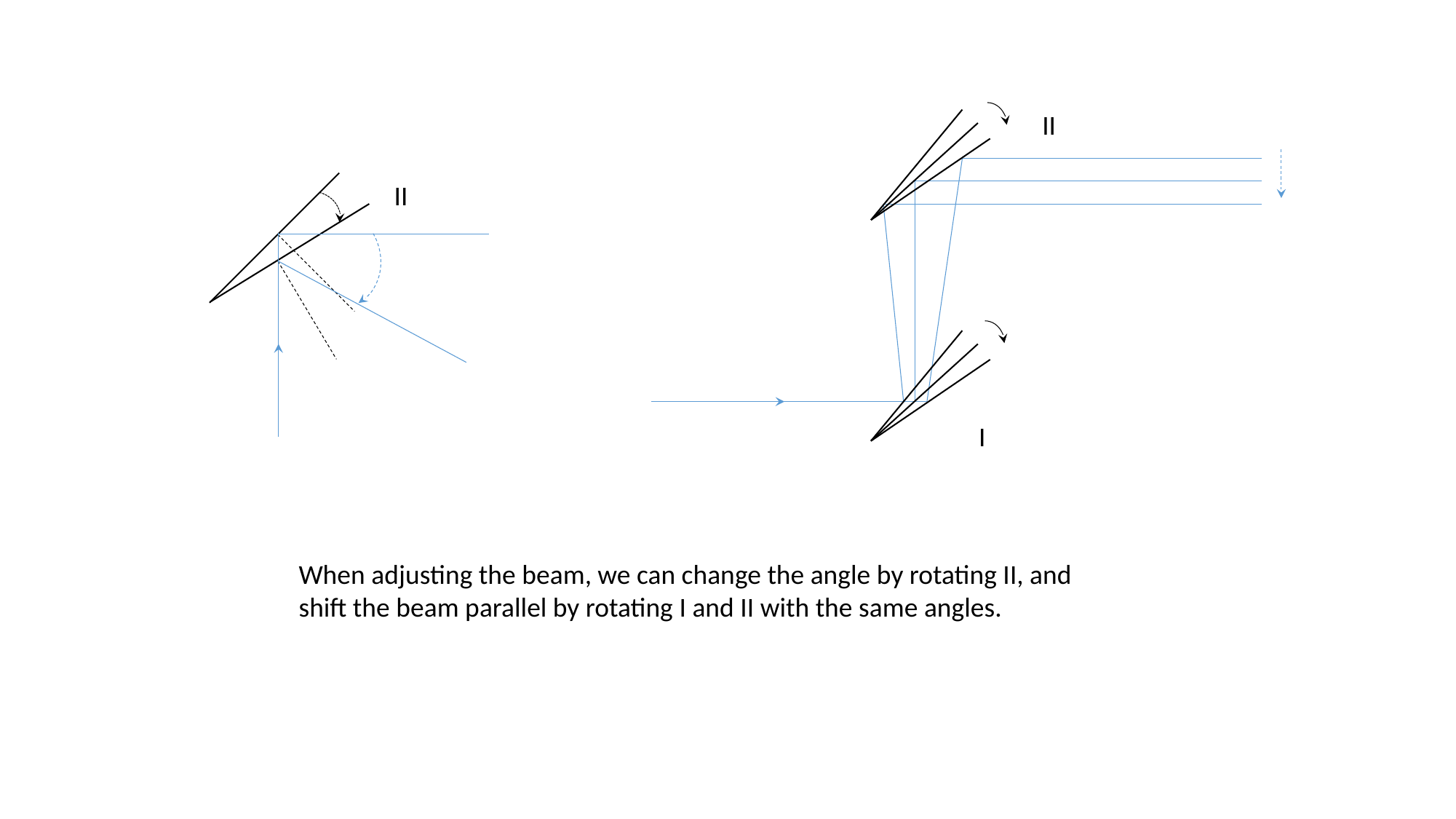

II
II

I
When adjusting the beam, we can change the angle by rotating II, and shift the beam parallel by rotating I and II with the same angles.